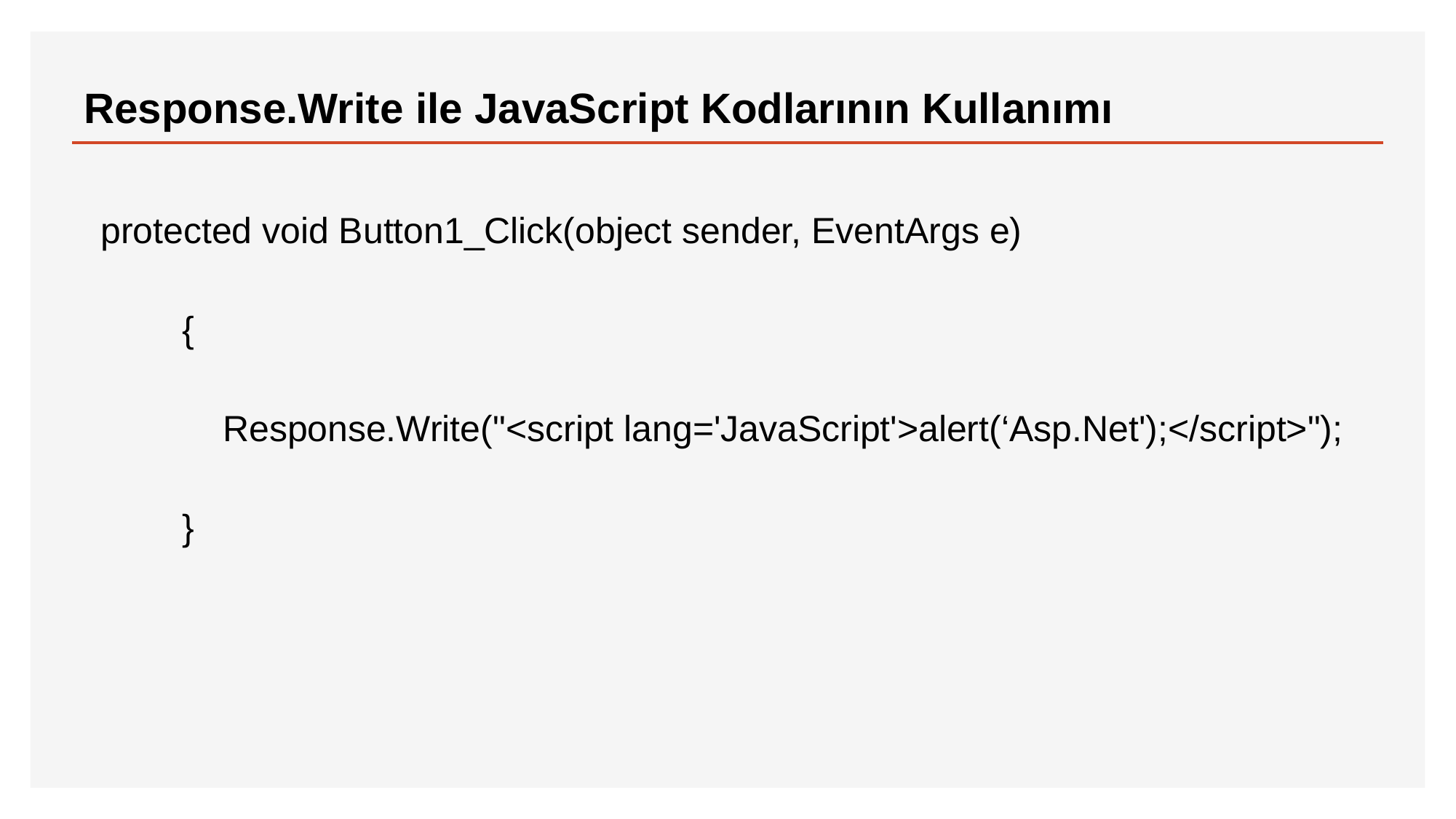

# Response.Write ile JavaScript Kodlarının Kullanımı
protected void Button1_Click(object sender, EventArgs e)
        {
            Response.Write("<script lang='JavaScript'>alert(‘Asp.Net');</script>");
        }